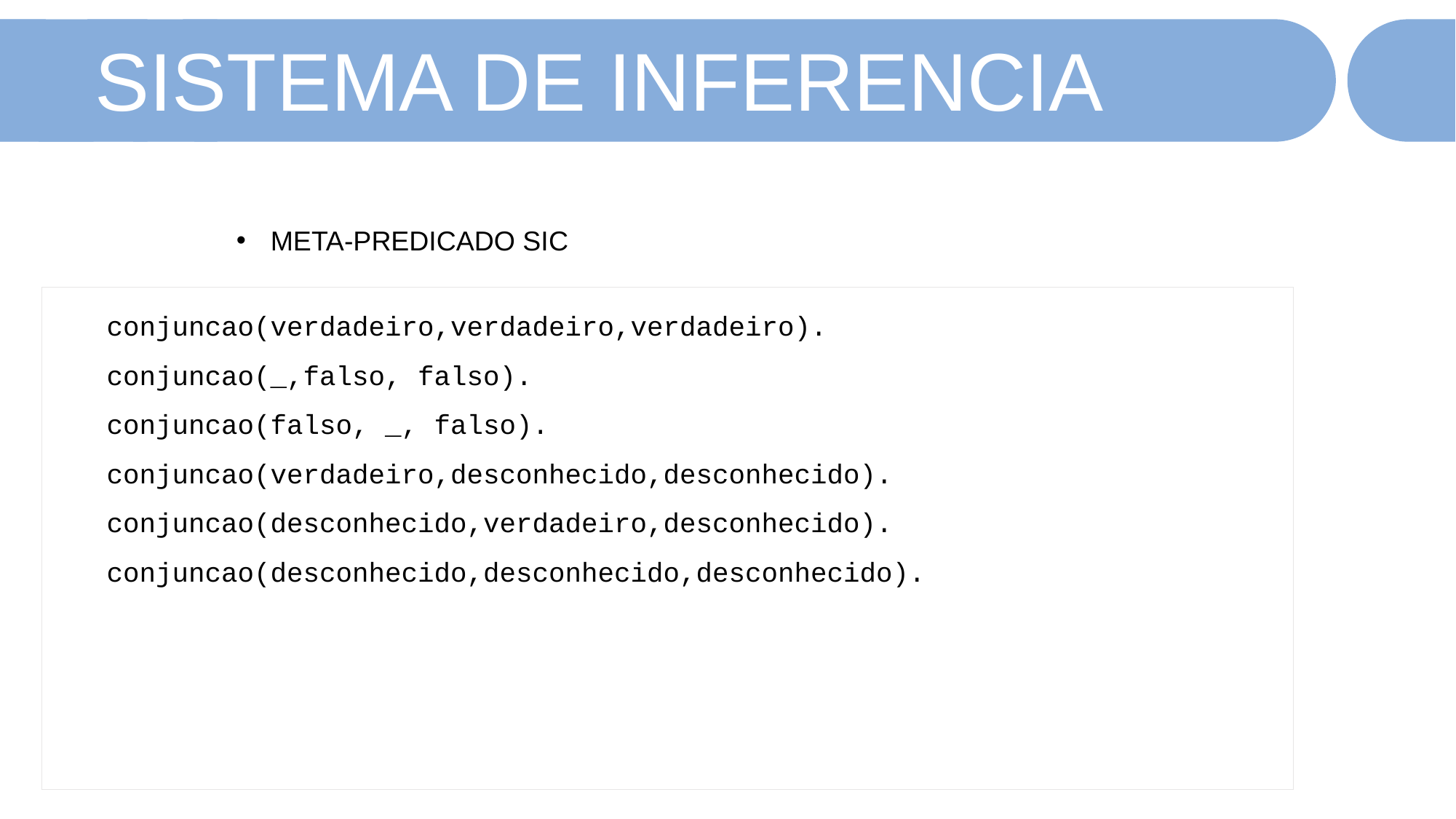

SISTEMA DE INFERENCIA
META-PREDICADO SIC
conjuncao(verdadeiro,verdadeiro,verdadeiro).
conjuncao(_,falso, falso).
conjuncao(falso, _, falso).
conjuncao(verdadeiro,desconhecido,desconhecido).
conjuncao(desconhecido,verdadeiro,desconhecido).
conjuncao(desconhecido,desconhecido,desconhecido).

disjuncao(verdadeiro,_,verdadeiro).
disjuncao(_,verdadeiro,verdadeiro).
disjuncao(verdadeiro,desconhecido,verdadeiro).
disjuncao(desconhecido,desconhecido,desconhecido).
disjuncao(falso,falso,falso).
disjuncao(desconhecido,falso,desconhecido).
disjuncao(falso,desconhecido,desconhecido).

% Extensão do meta-predicado siC: Composição de Questões, Resposta -> {V,D,F}
siC( Q1 e Q2,R ) :-
	siC( Q1,R1 ),
	siC( Q2,R2 ),
conjuncao( R1,R2,R ).
	siC( Q1 ou Q2,R ) :-
	siC( Q1,R1 ),
	siC( Q2,R2 ),
	disjuncao( R1,R2,R ).
siC(Q,R) :- si(Q,R).